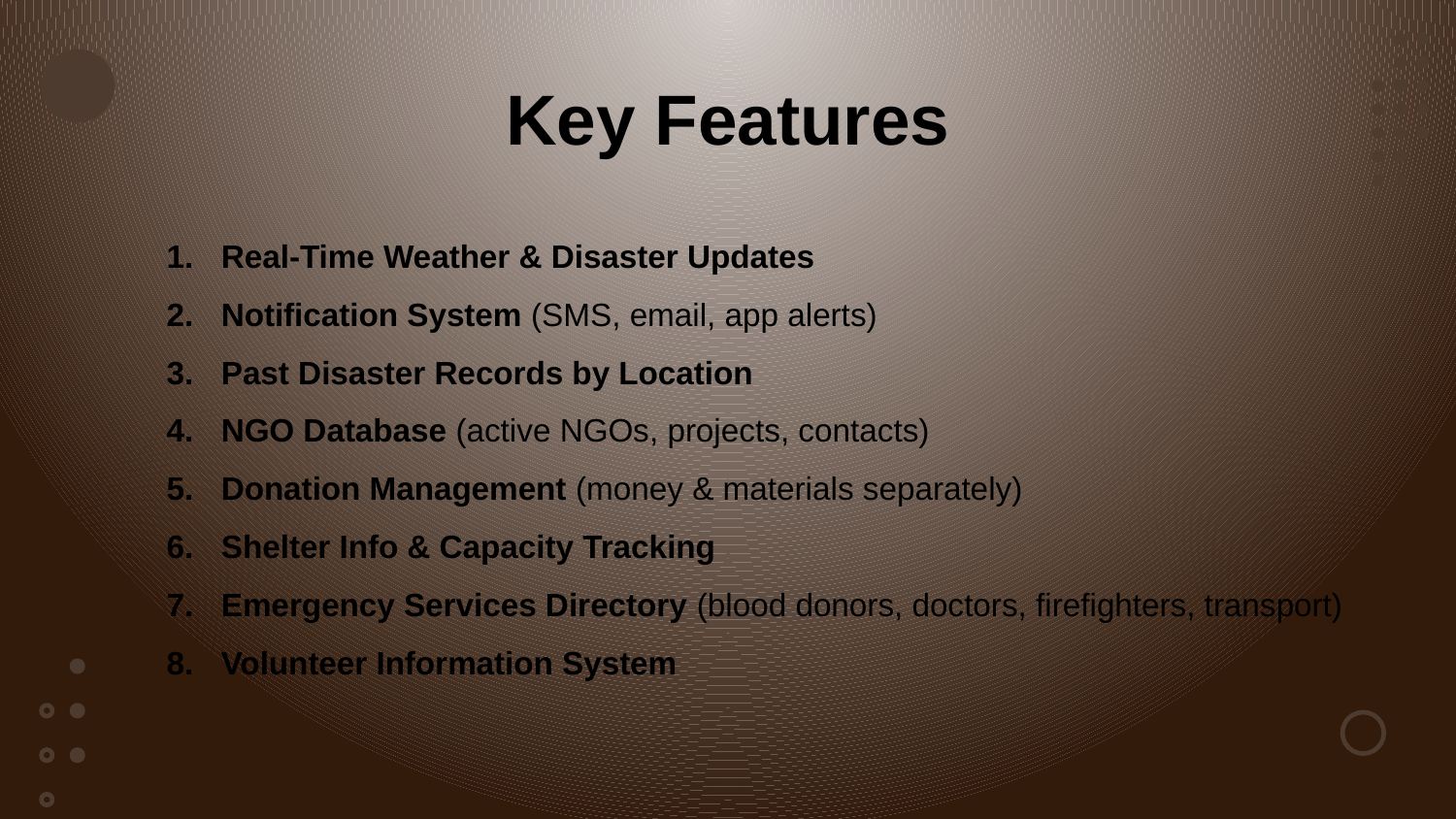

Key Features
Real-Time Weather & Disaster Updates
Notification System (SMS, email, app alerts)
Past Disaster Records by Location
NGO Database (active NGOs, projects, contacts)
Donation Management (money & materials separately)
Shelter Info & Capacity Tracking
Emergency Services Directory (blood donors, doctors, firefighters, transport)
Volunteer Information System